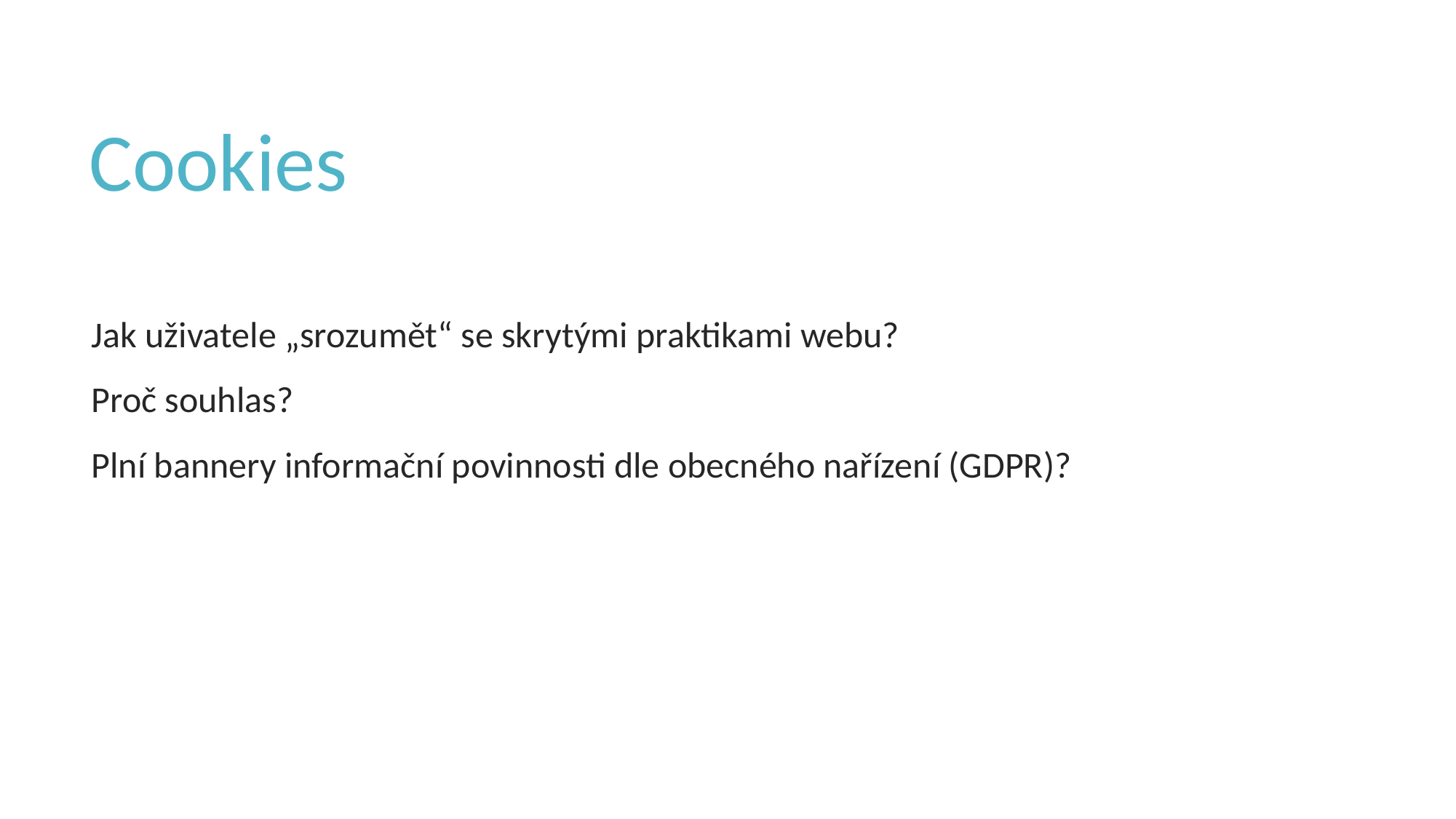

Cookies

Jak uživatele „srozumět“ se skrytými praktikami webu?
Proč souhlas?
Plní bannery informační povinnosti dle obecného nařízení (GDPR)?